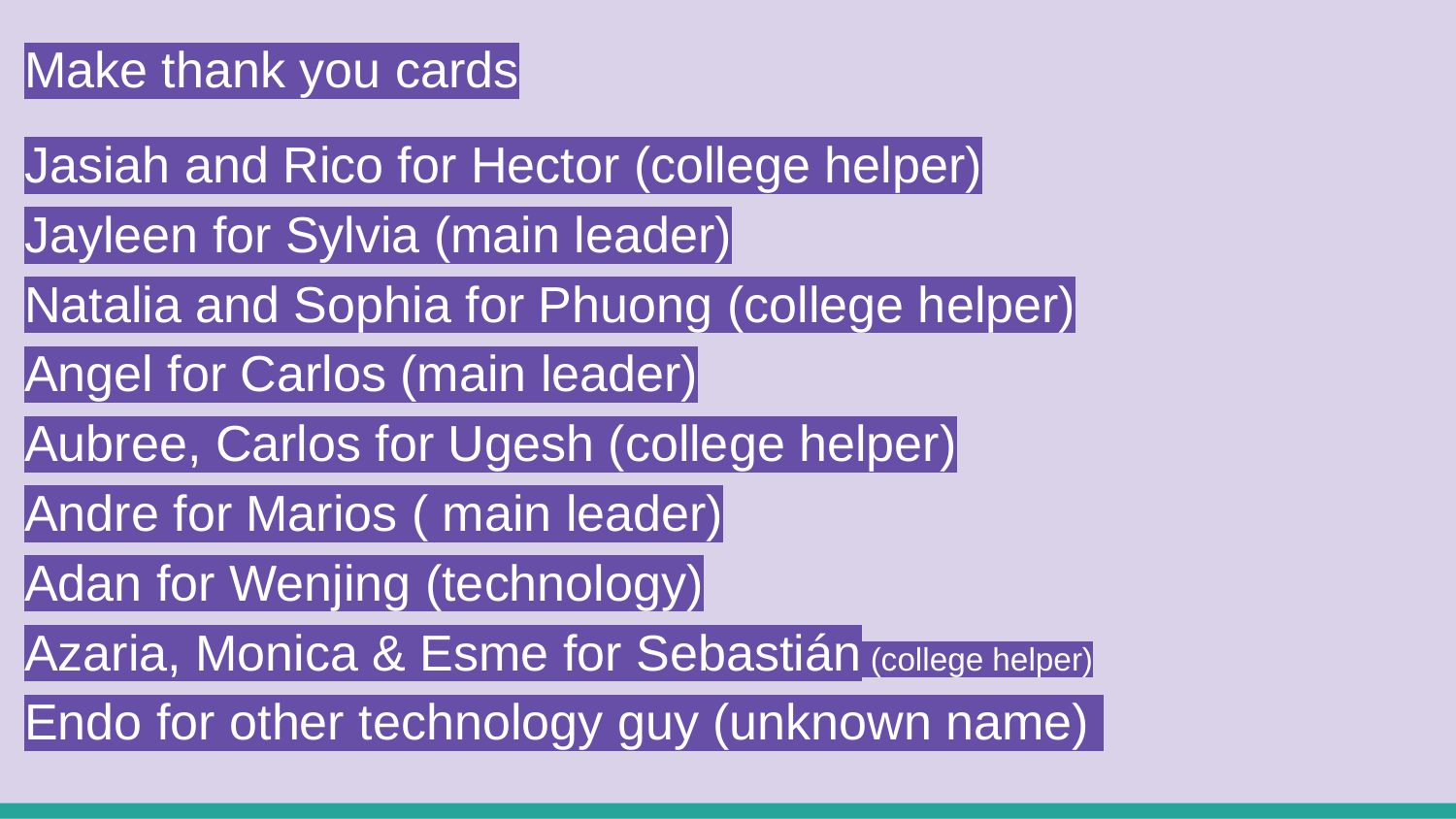

Make thank you cards

Jasiah and Rico for Hector (college helper)
Jayleen for Sylvia (main leader)
Natalia and Sophia for Phuong (college helper)
Angel for Carlos (main leader)
Aubree, Carlos for Ugesh (college helper)
Andre for Marios ( main leader)
Adan for Wenjing (technology)
Azaria, Monica & Esme for Sebastián (college helper)
Endo for other technology guy (unknown name)